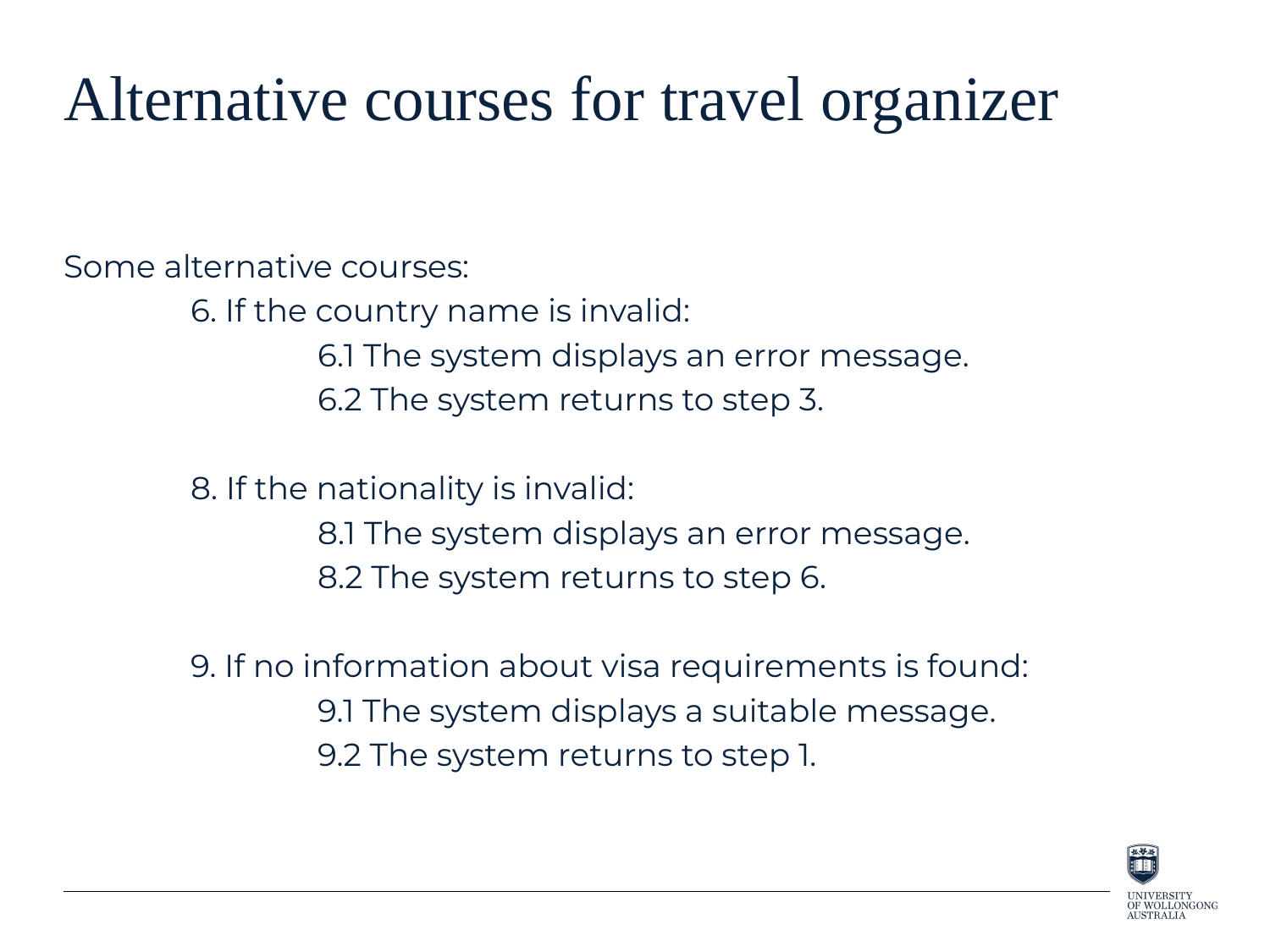

# Alternative courses for travel organizer
Some alternative courses:
	6. If the country name is invalid:
		6.1 The system displays an error message.
		6.2 The system returns to step 3.

	8. If the nationality is invalid:
		8.1 The system displays an error message.
		8.2 The system returns to step 6.

	9. If no information about visa requirements is found:
		9.1 The system displays a suitable message.
		9.2 The system returns to step 1.